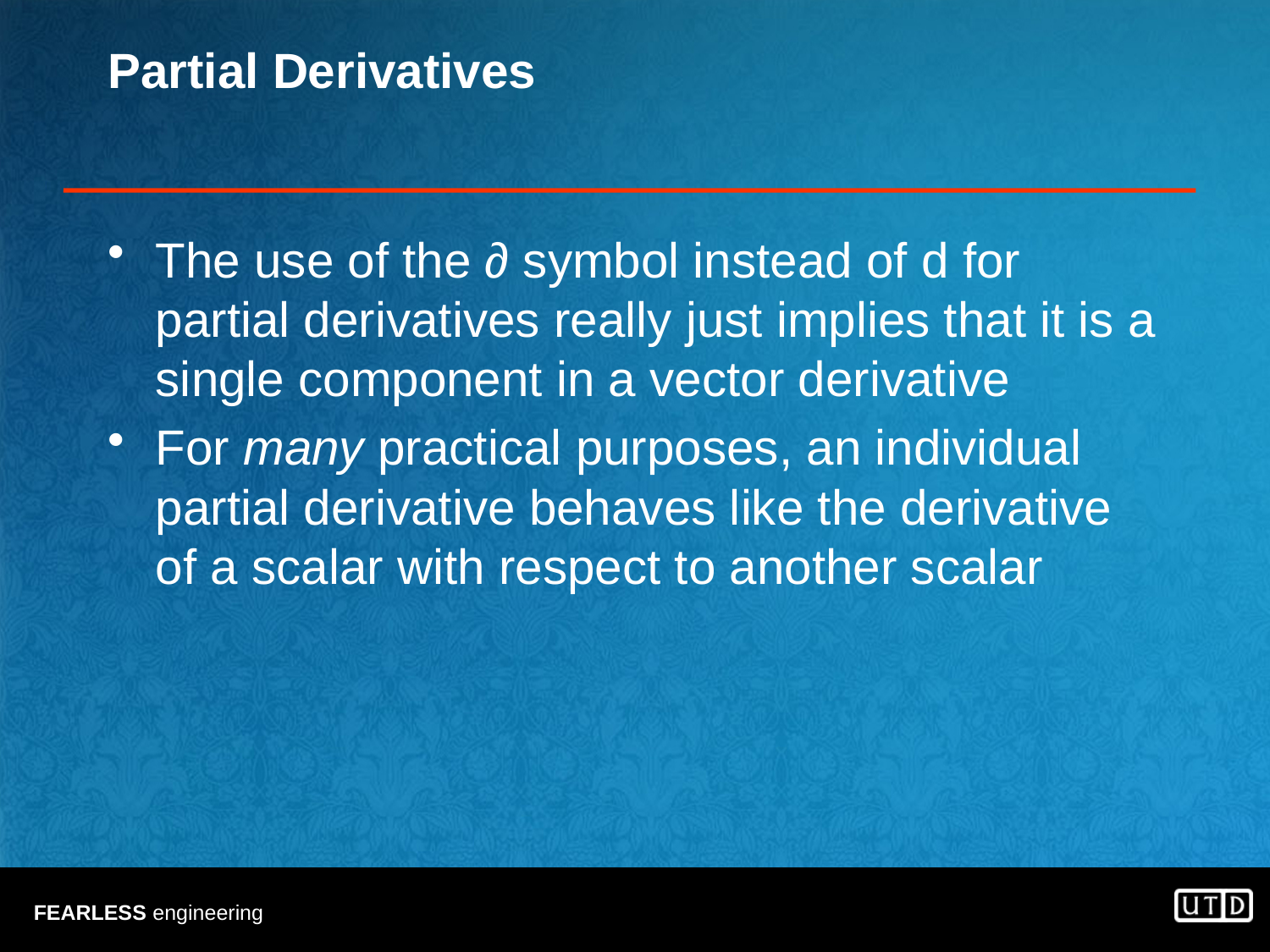

# Partial Derivatives

The use of the ∂ symbol instead of d for partial derivatives really just implies that it is a single component in a vector derivative
For many practical purposes, an individual partial derivative behaves like the derivative of a scalar with respect to another scalar